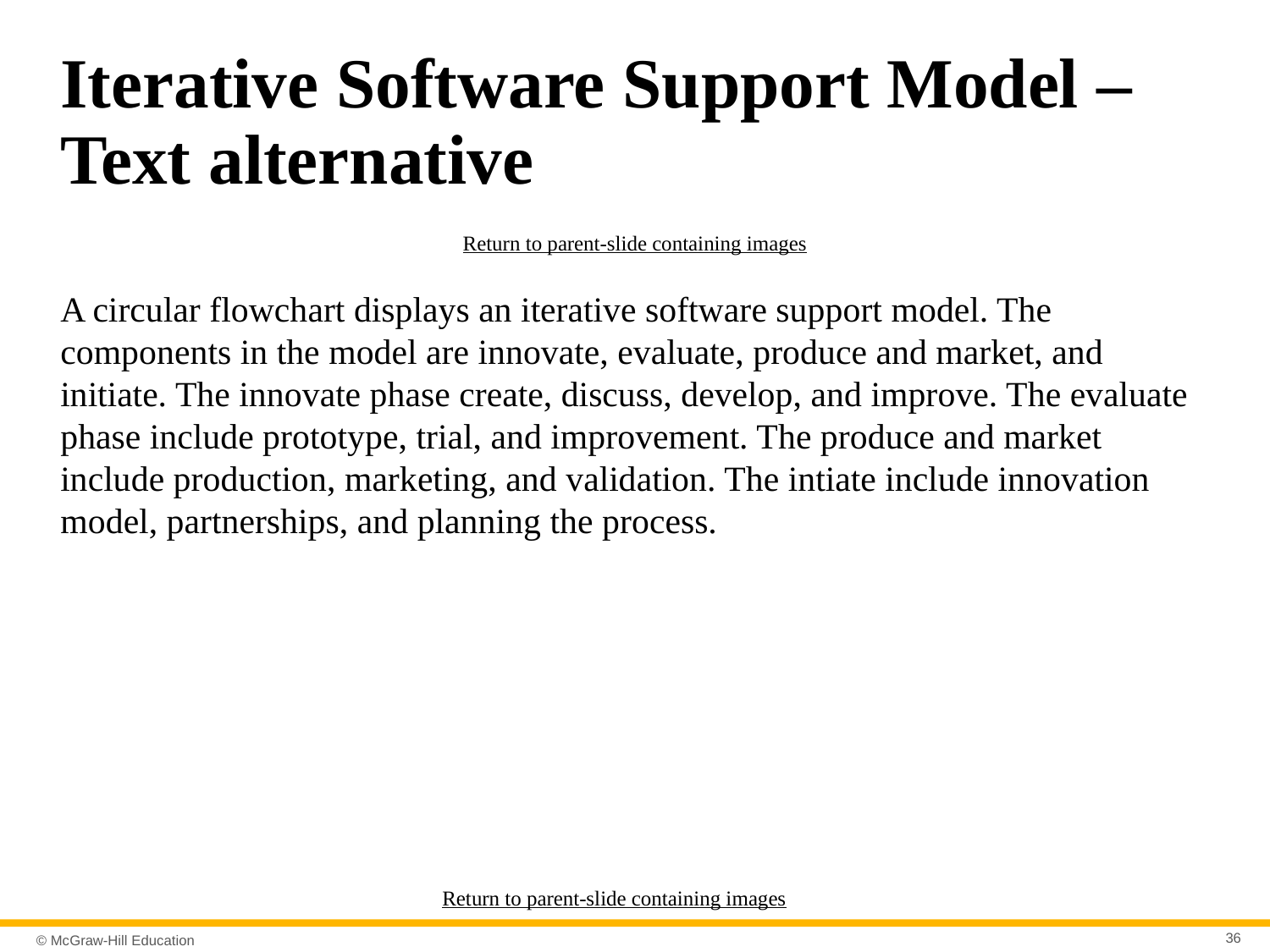

# Iterative Software Support Model – Text alternative
Return to parent-slide containing images
A circular flowchart displays an iterative software support model. The components in the model are innovate, evaluate, produce and market, and initiate. The innovate phase create, discuss, develop, and improve. The evaluate phase include prototype, trial, and improvement. The produce and market include production, marketing, and validation. The intiate include innovation model, partnerships, and planning the process.
Return to parent-slide containing images
36